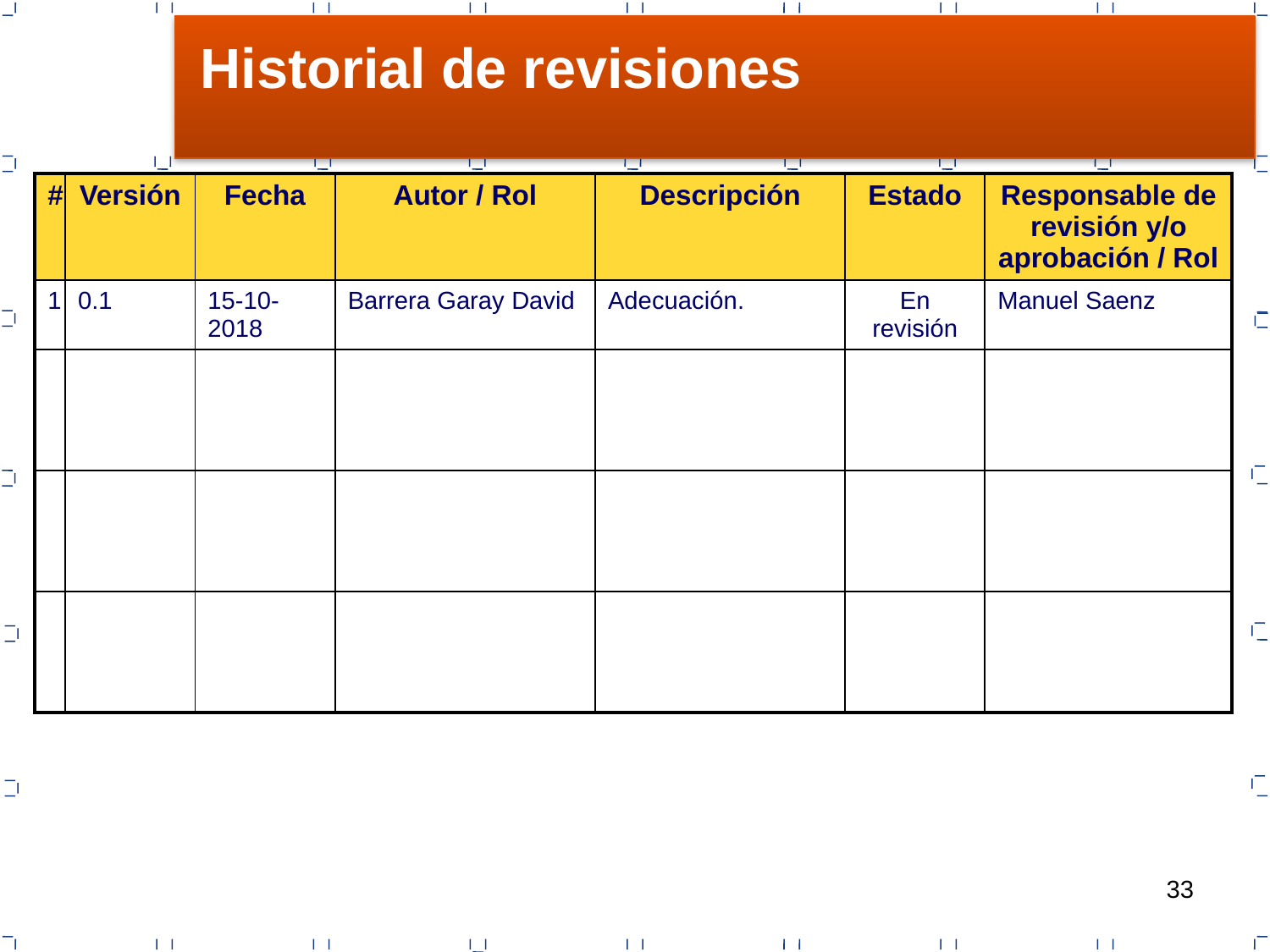

Historial de revisiones
| # | Versión | Fecha | Autor / Rol | Descripción | Estado | Responsable de revisión y/o aprobación / Rol |
| --- | --- | --- | --- | --- | --- | --- |
| 1 | 0.1 | 15-10-2018 | Barrera Garay David | Adecuación. | En revisión | Manuel Saenz |
|  |  |  |  |  |  |  |
|  |  |  |  |  |  |  |
|  |  |  |  |  |  |  |